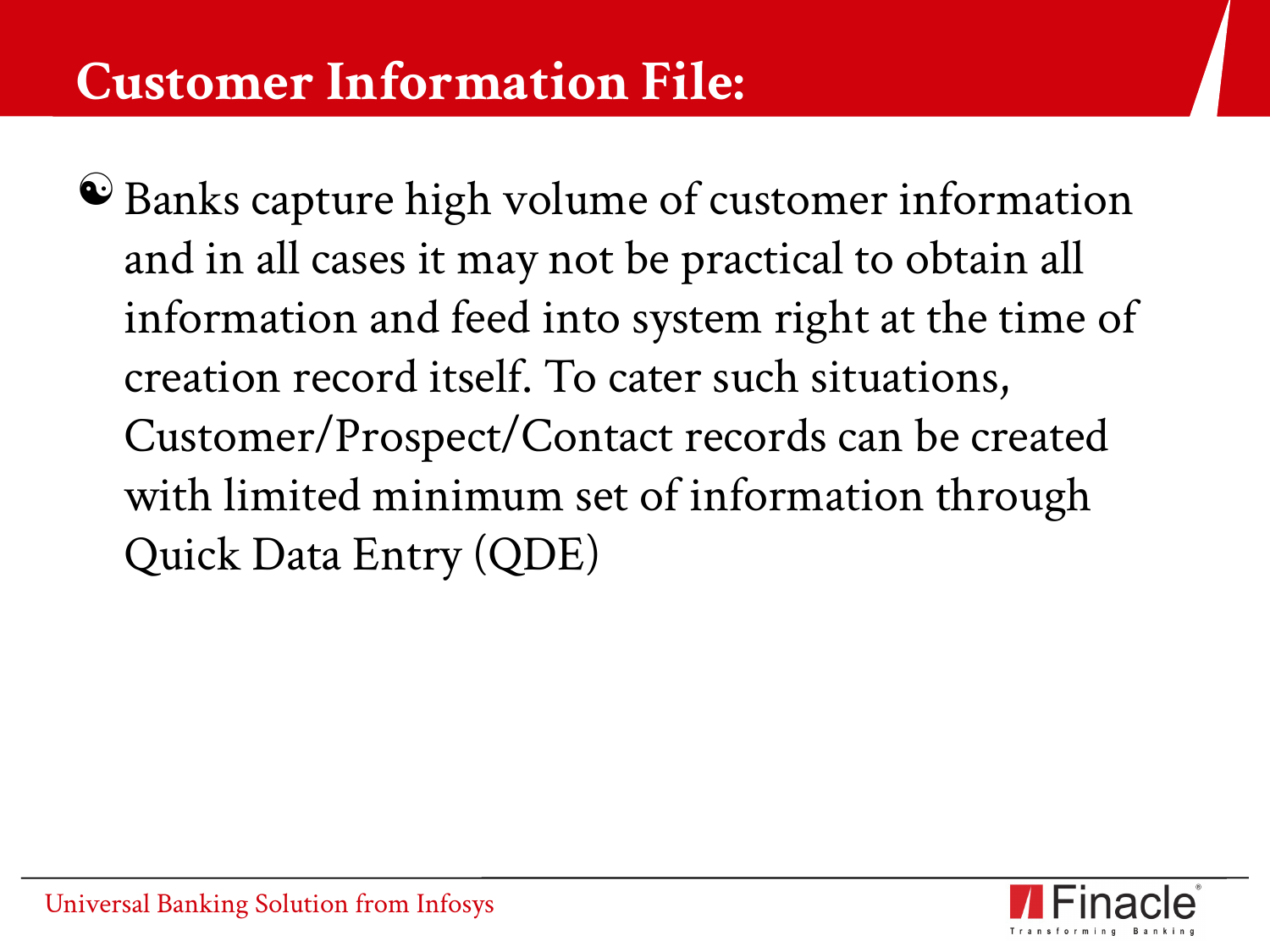

# Customer Information File:
Banks capture high volume of customer information and in all cases it may not be practical to obtain all information and feed into system right at the time of creation record itself. To cater such situations, Customer/Prospect/Contact records can be created with limited minimum set of information through Quick Data Entry (QDE)